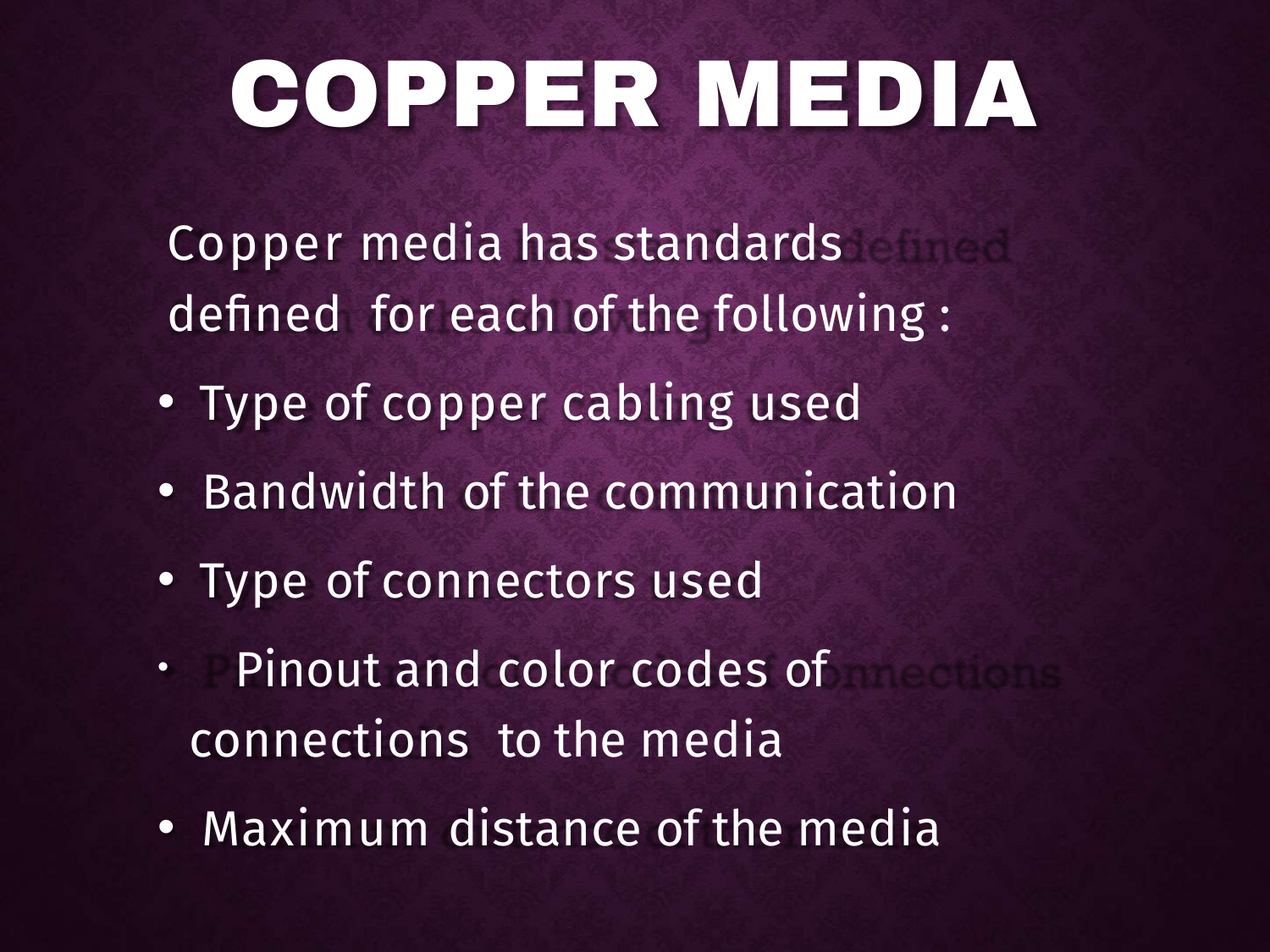

# COPPER MEDIA

Copper media has standards defined  for each of the following :
Type of copper cabling used
Bandwidth of the communication
Type of connectors used
	Pinout and color codes of connections  to the media
Maximum distance of the media